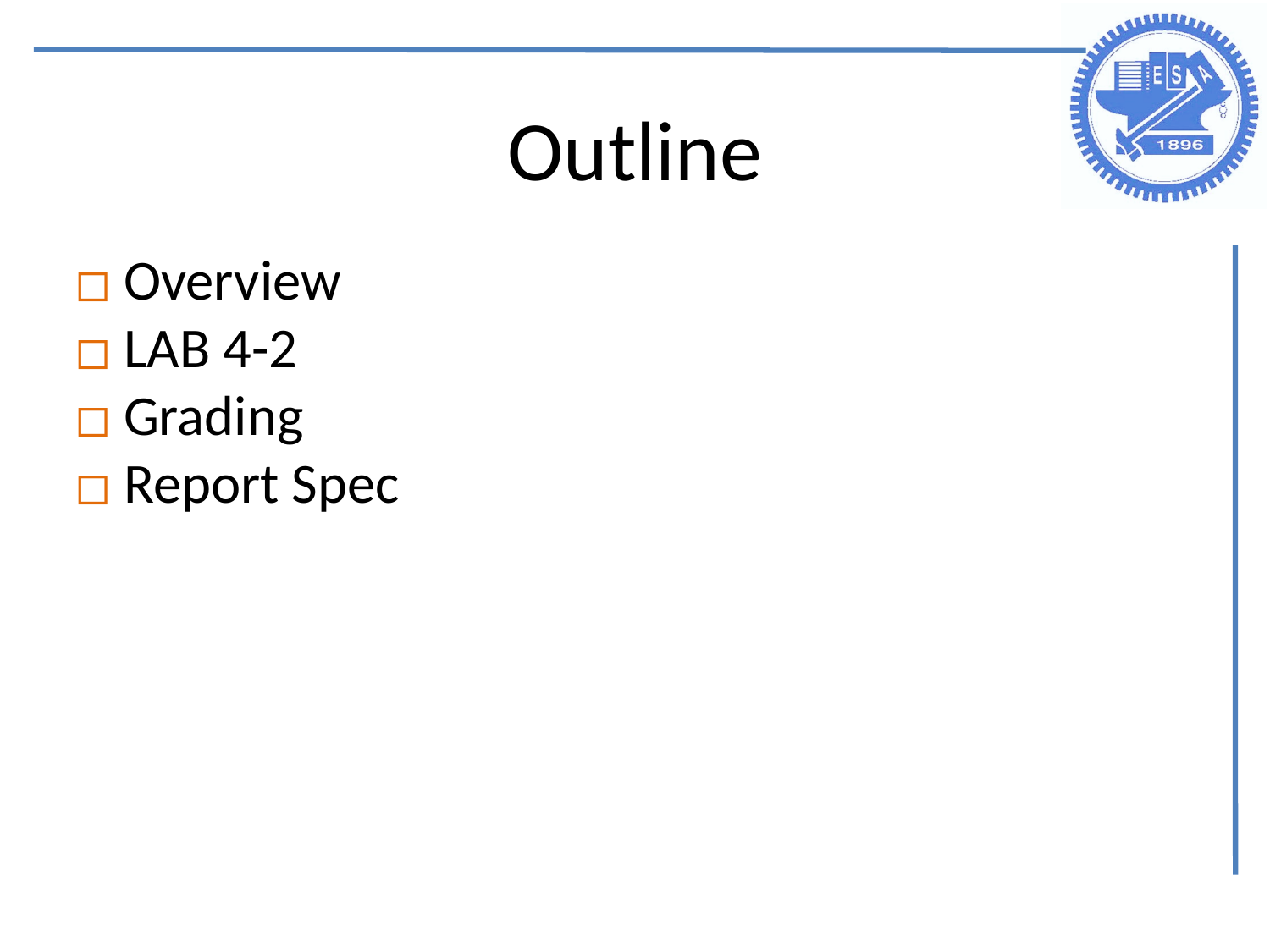

Outline
Overview
LAB 4-2
Grading
Report Spec